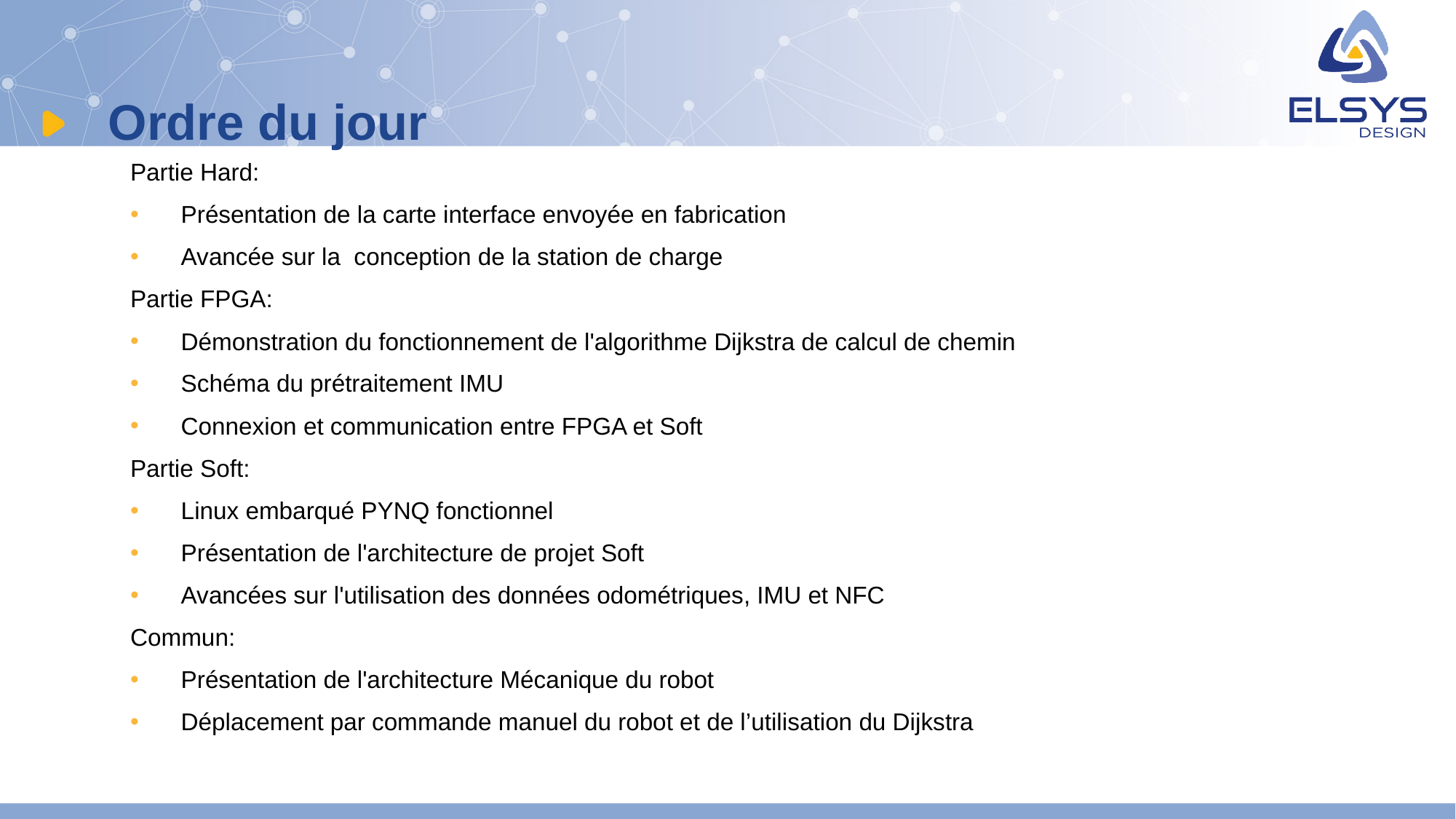

# Ordre du jour
Partie Hard:
Présentation de la carte interface envoyée en fabrication
Avancée sur la  conception de la station de charge
Partie FPGA:
Démonstration du fonctionnement de l'algorithme Dijkstra de calcul de chemin
Schéma du prétraitement IMU
Connexion et communication entre FPGA et Soft
Partie Soft:
Linux embarqué PYNQ fonctionnel
Présentation de l'architecture de projet Soft
Avancées sur l'utilisation des données odométriques, IMU et NFC
Commun:
Présentation de l'architecture Mécanique du robot
Déplacement par commande manuel du robot et de l’utilisation du Dijkstra